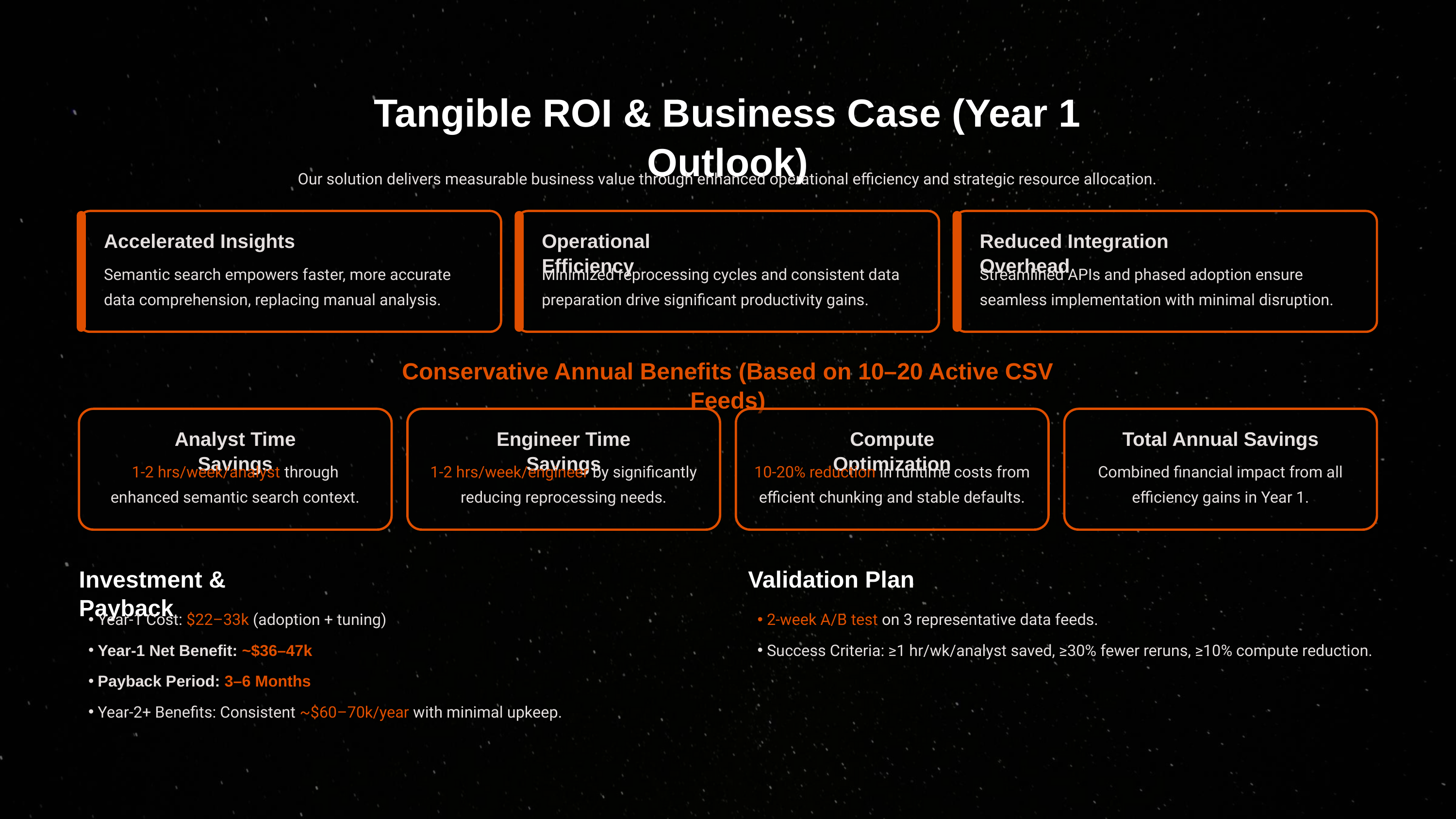

Tangible ROI & Business Case (Year 1 Outlook)
Our solution delivers measurable business value through enhanced operational efficiency and strategic resource allocation.

Accelerated Insights
Operational Efficiency
Reduced Integration Overhead
Semantic search empowers faster, more accurate data comprehension, replacing manual analysis.
Minimized reprocessing cycles and consistent data preparation drive significant productivity gains.
Streamlined APIs and phased adoption ensure seamless implementation with minimal disruption.
Conservative Annual Benefits (Based on 10–20 Active CSV Feeds)

Analyst Time Savings
Engineer Time Savings
Compute Optimization
Total Annual Savings
1-2 hrs/week/analyst through enhanced semantic search context.
1-2 hrs/week/engineer by significantly reducing reprocessing needs.
10-20% reduction in runtime costs from efficient chunking and stable defaults.
Combined financial impact from all efficiency gains in Year 1.
Investment & Payback
Validation Plan
Year-1 Cost: $22–33k (adoption + tuning)
2-week A/B test on 3 representative data feeds.
Year-1 Net Benefit: ~$36–47k
Success Criteria: ≥1 hr/wk/analyst saved, ≥30% fewer reruns, ≥10% compute reduction.
Payback Period: 3–6 Months
Year-2+ Benefits: Consistent ~$60–70k/year with minimal upkeep.